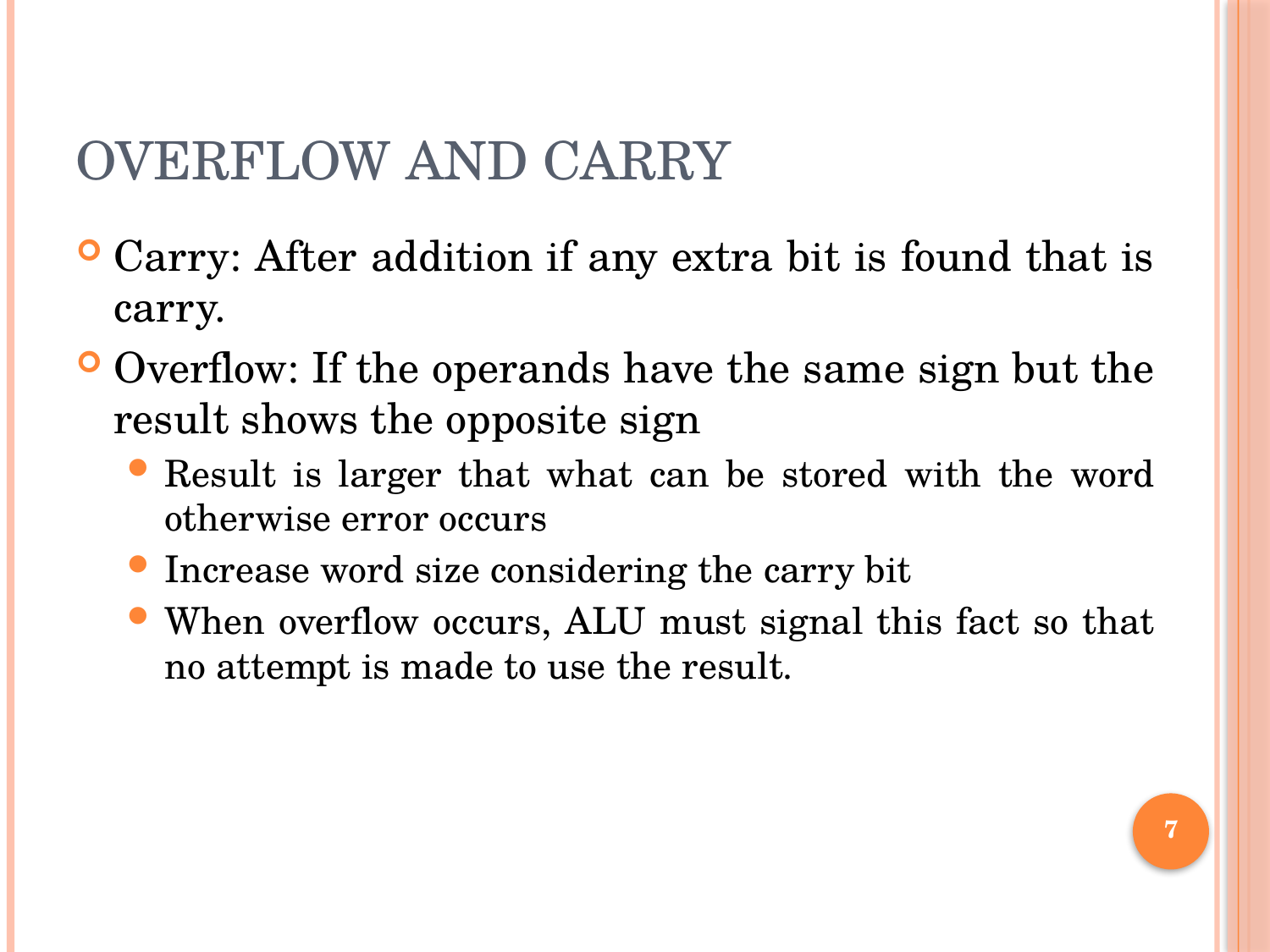

# Overflow and Carry
Carry: After addition if any extra bit is found that is carry.
Overflow: If the operands have the same sign but the result shows the opposite sign
Result is larger that what can be stored with the word otherwise error occurs
Increase word size considering the carry bit
When overflow occurs, ALU must signal this fact so that no attempt is made to use the result.
7